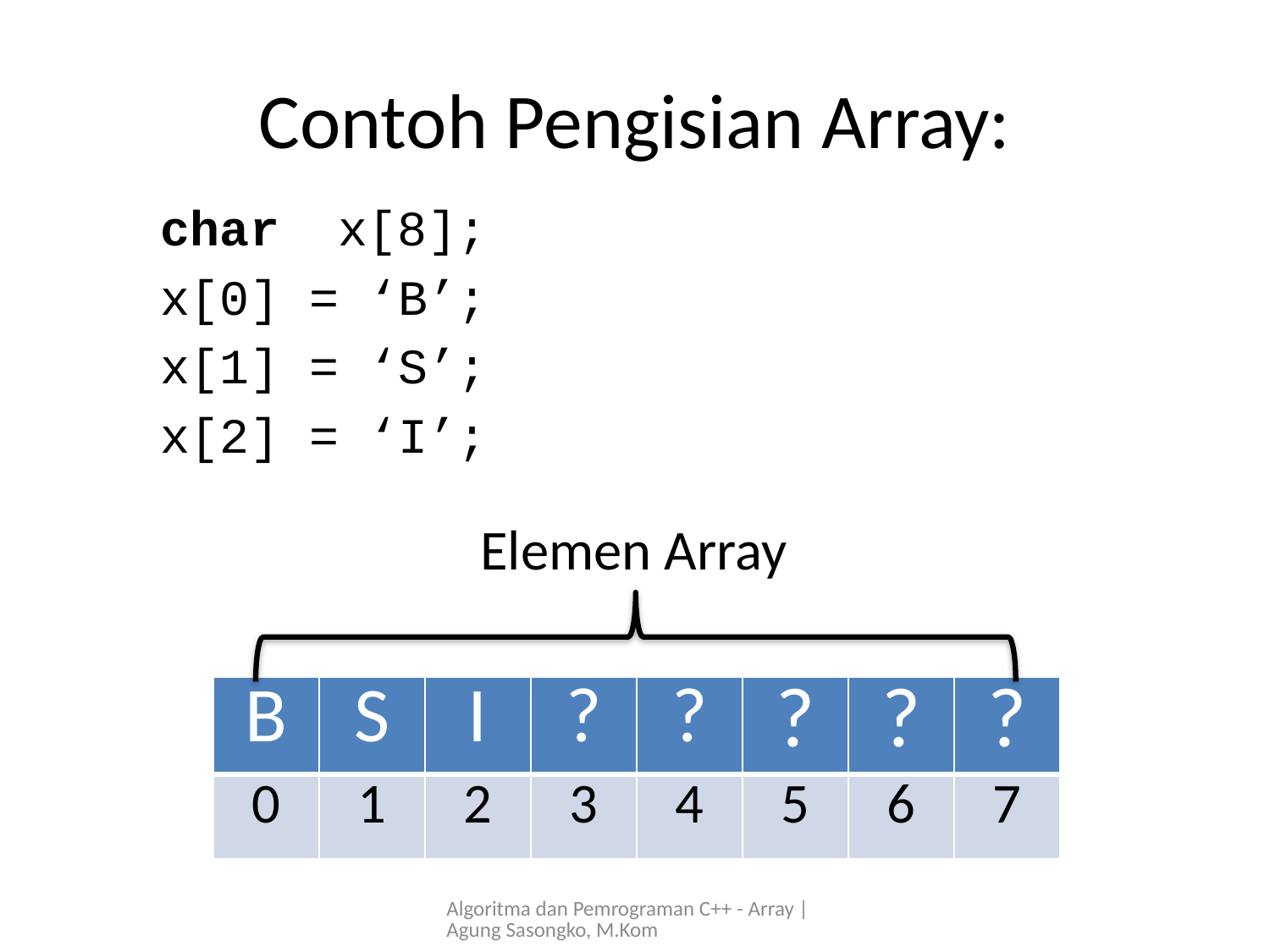

# Contoh Pengisian Array:
char  x[8];
x[0] = ‘B’;
x[1] = ‘S’;
x[2] = ‘I’;

Elemen Array
| B | S | I | ? | ? | ? | ? | ? |
| --- | --- | --- | --- | --- | --- | --- | --- |
| 0 | 1 | 2 | 3 | 4 | 5 | 6 | 7 |
Algoritma dan Pemrograman C++ - Array | Agung Sasongko, M.Kom